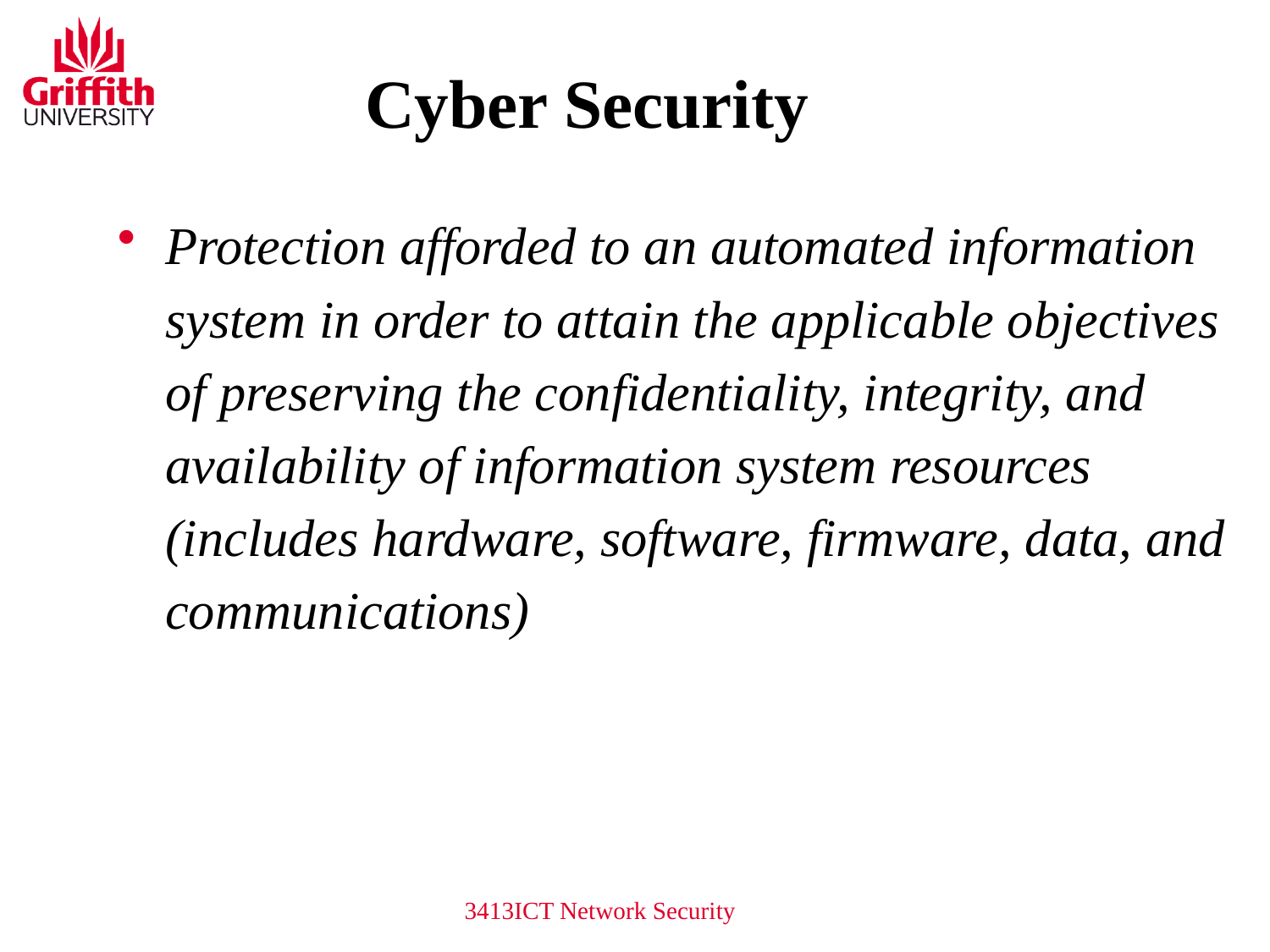

# Cyber Security
Protection afforded to an automated information system in order to attain the applicable objectives of preserving the confidentiality, integrity, and availability of information system resources (includes hardware, software, firmware, data, and communications)
3413ICT Network Security